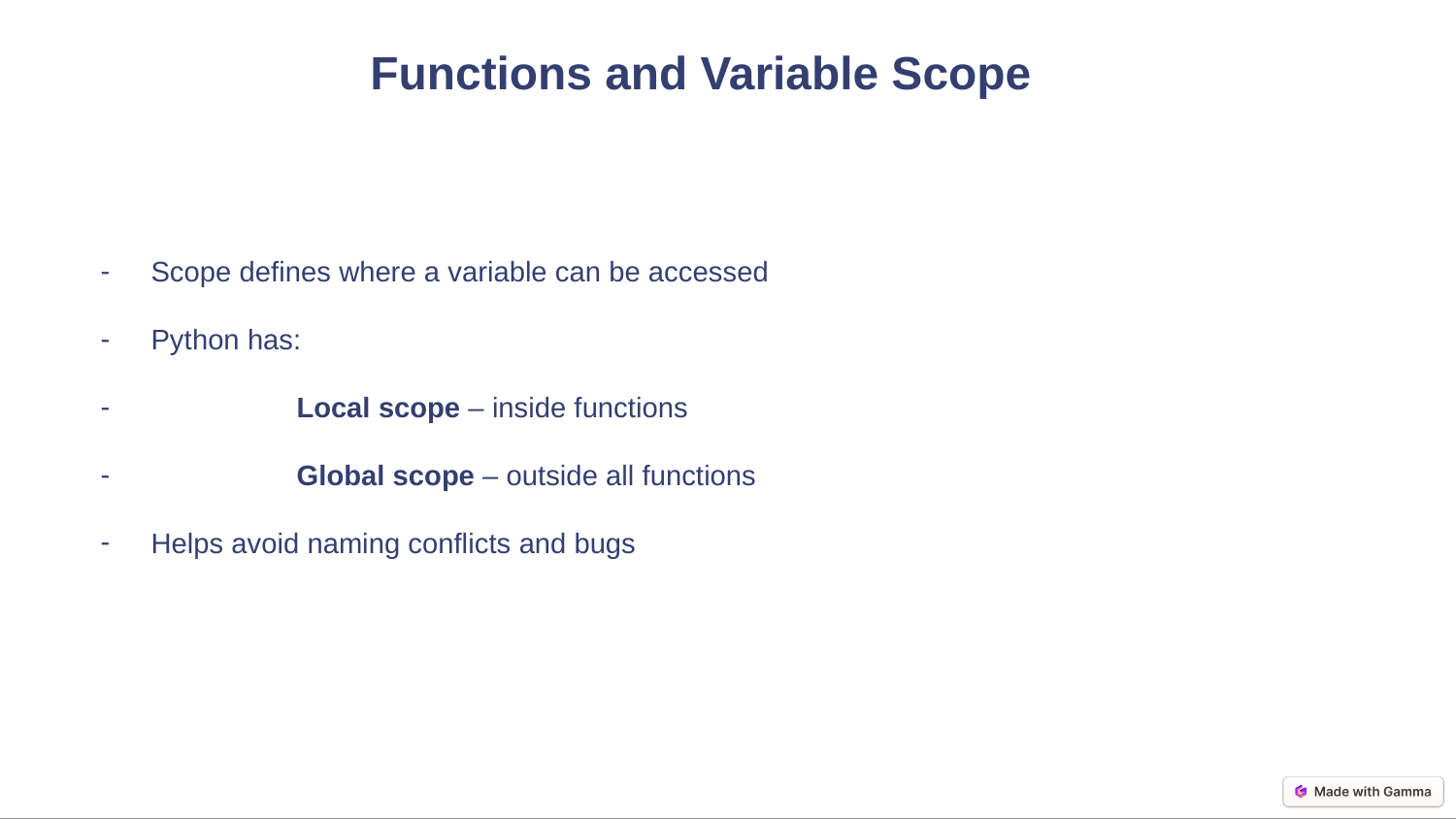

Functions and Variable Scope
Scope defines where a variable can be accessed
Python has:
	Local scope – inside functions
	Global scope – outside all functions
Helps avoid naming conflicts and bugs